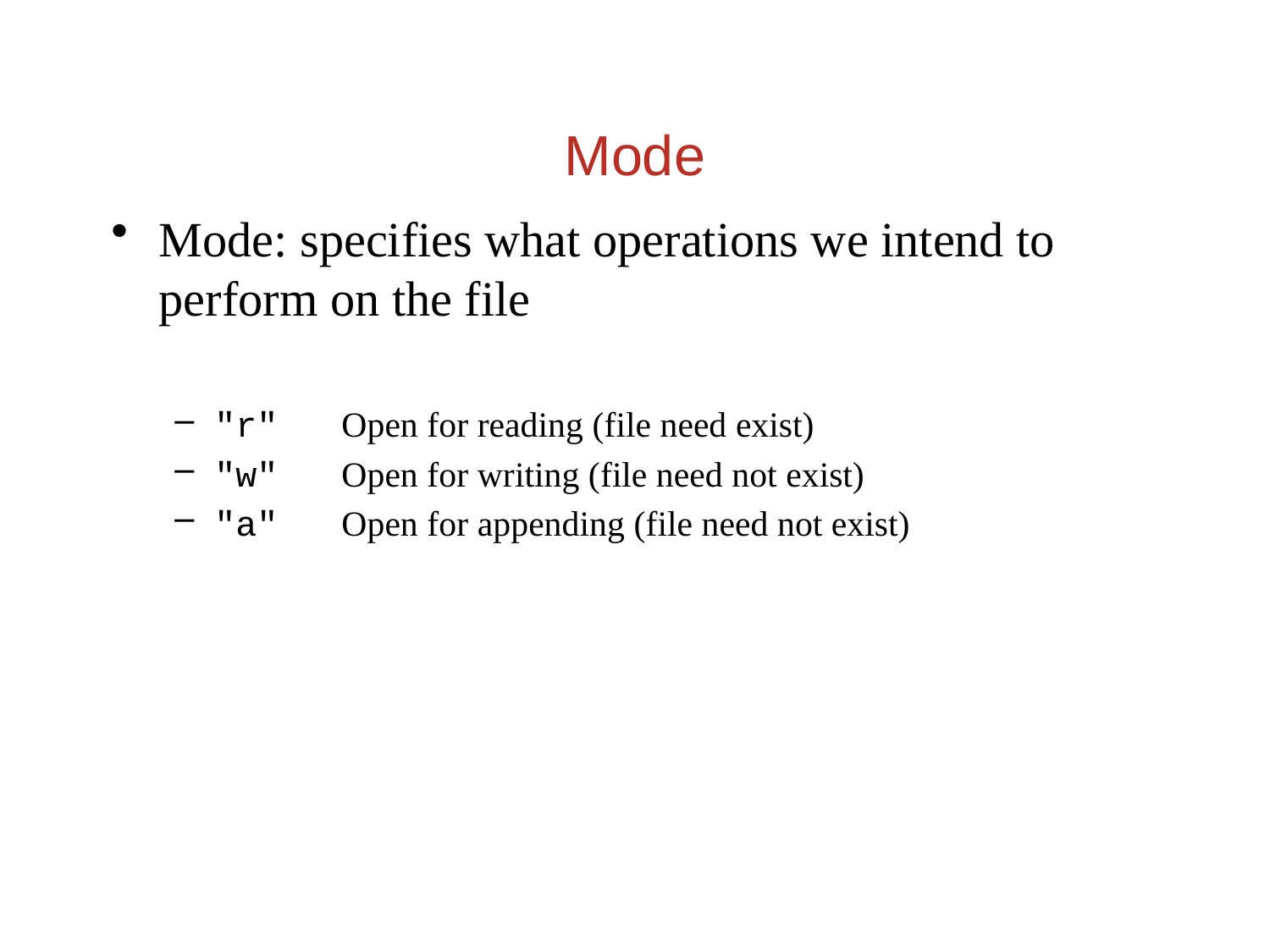

Mode
Mode: specifies what operations we intend to perform on the file

"r"	Open for reading (file need exist)
"w"	Open for writing (file need not exist)
"a"	Open for appending (file need not exist)